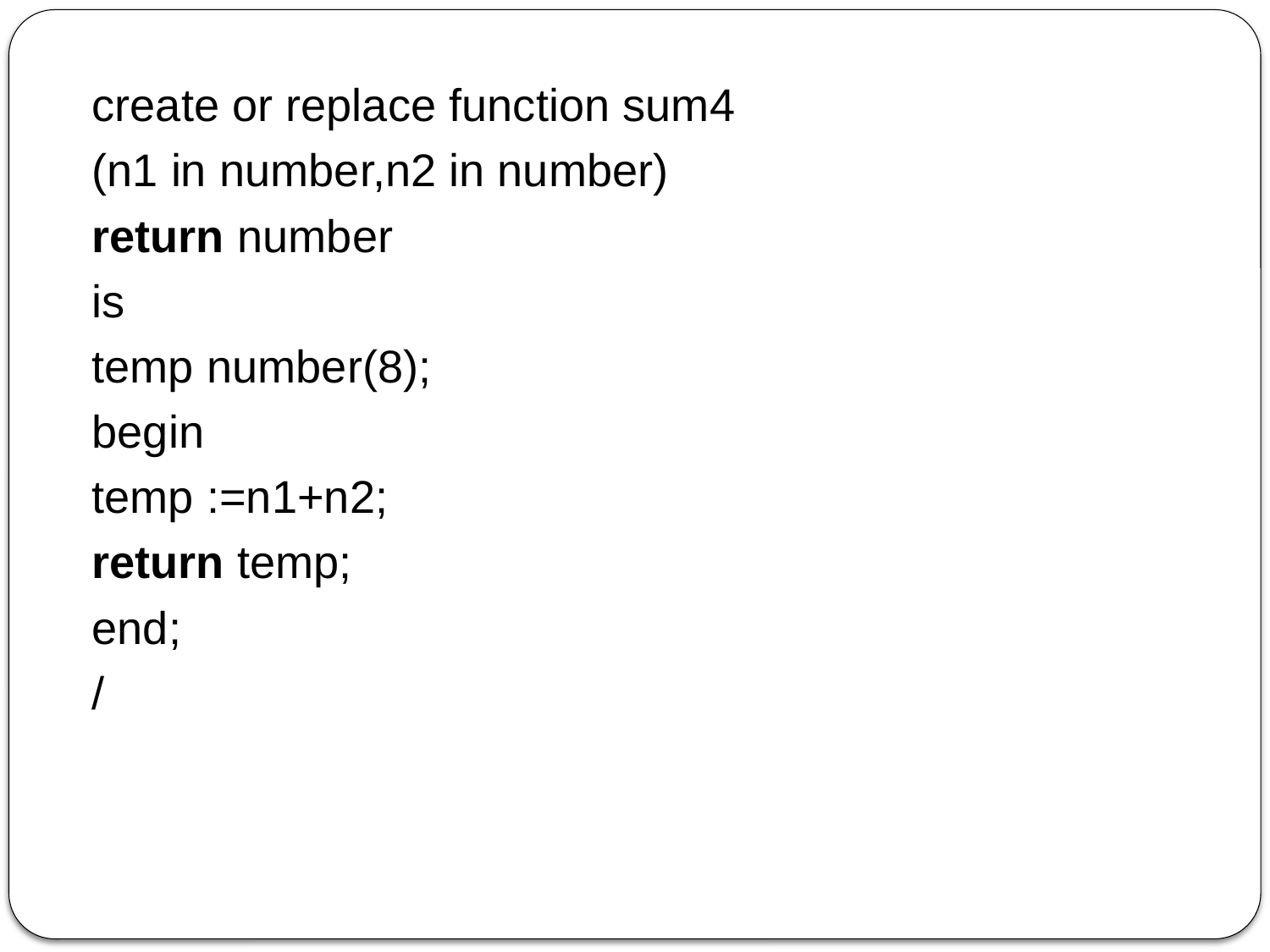

create or replace function sum4
(n1 in number,n2 in number)
return number
is
temp number(8);
begin
temp :=n1+n2;
return temp;
end;
/